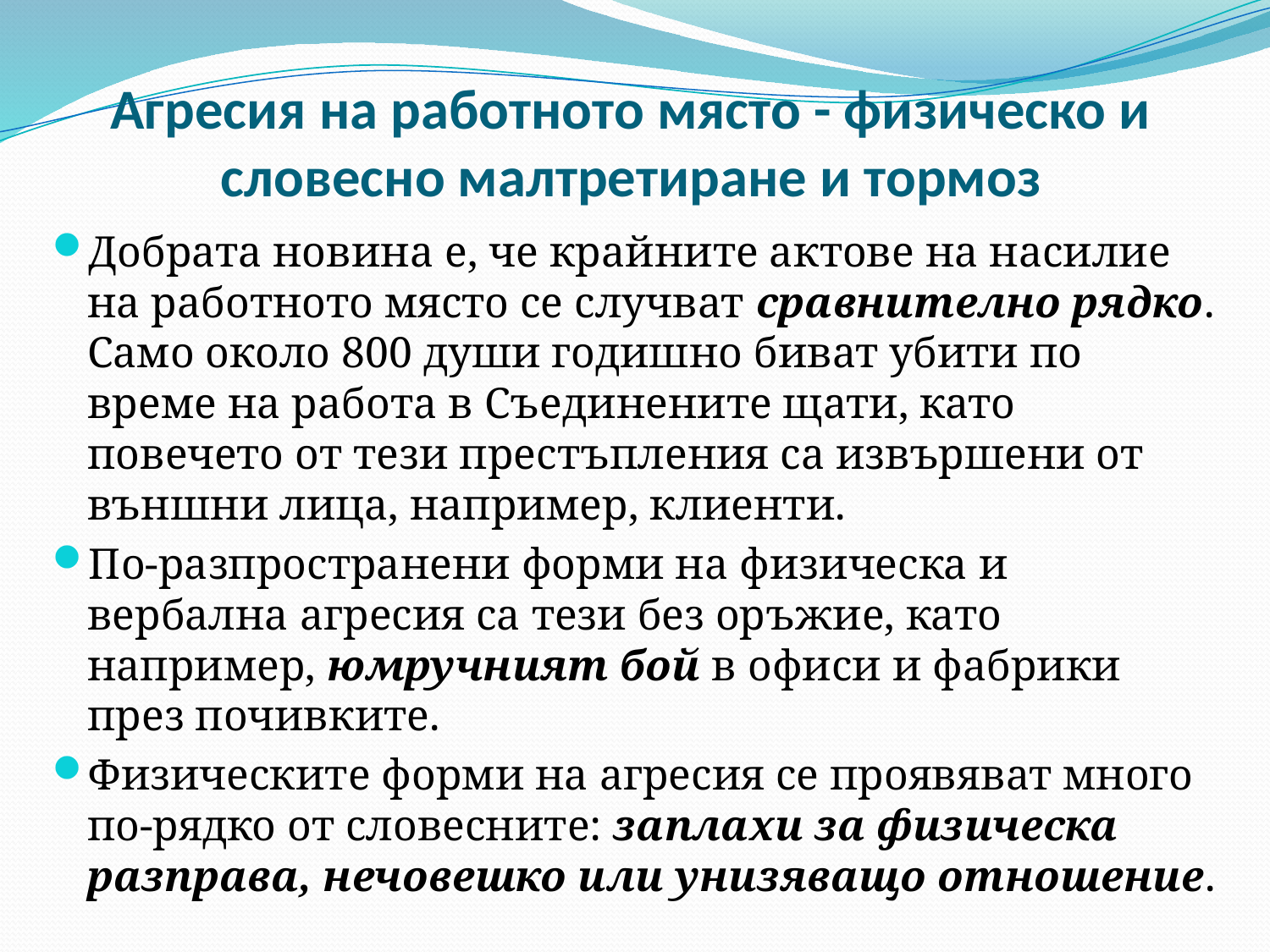

# Агресия на работното място - физическо и словесно малтретиране и тормоз
Добрата новина е, че крайните актове на насилие на работното място се случват сравнително рядко. Само около 800 души годишно биват убити по време на работа в Съединените щати, като повечето от тези престъпления са извършени от външни лица, например, клиенти.
По-разпространени форми на физическа и вербална агресия са тези без оръжие, като например, юмручният бой в офиси и фабрики през почивките.
Физическите форми на агресия се проявяват много по-рядко от словесните: заплахи за физическа разправа, нечовешко или унизяващо отношение.